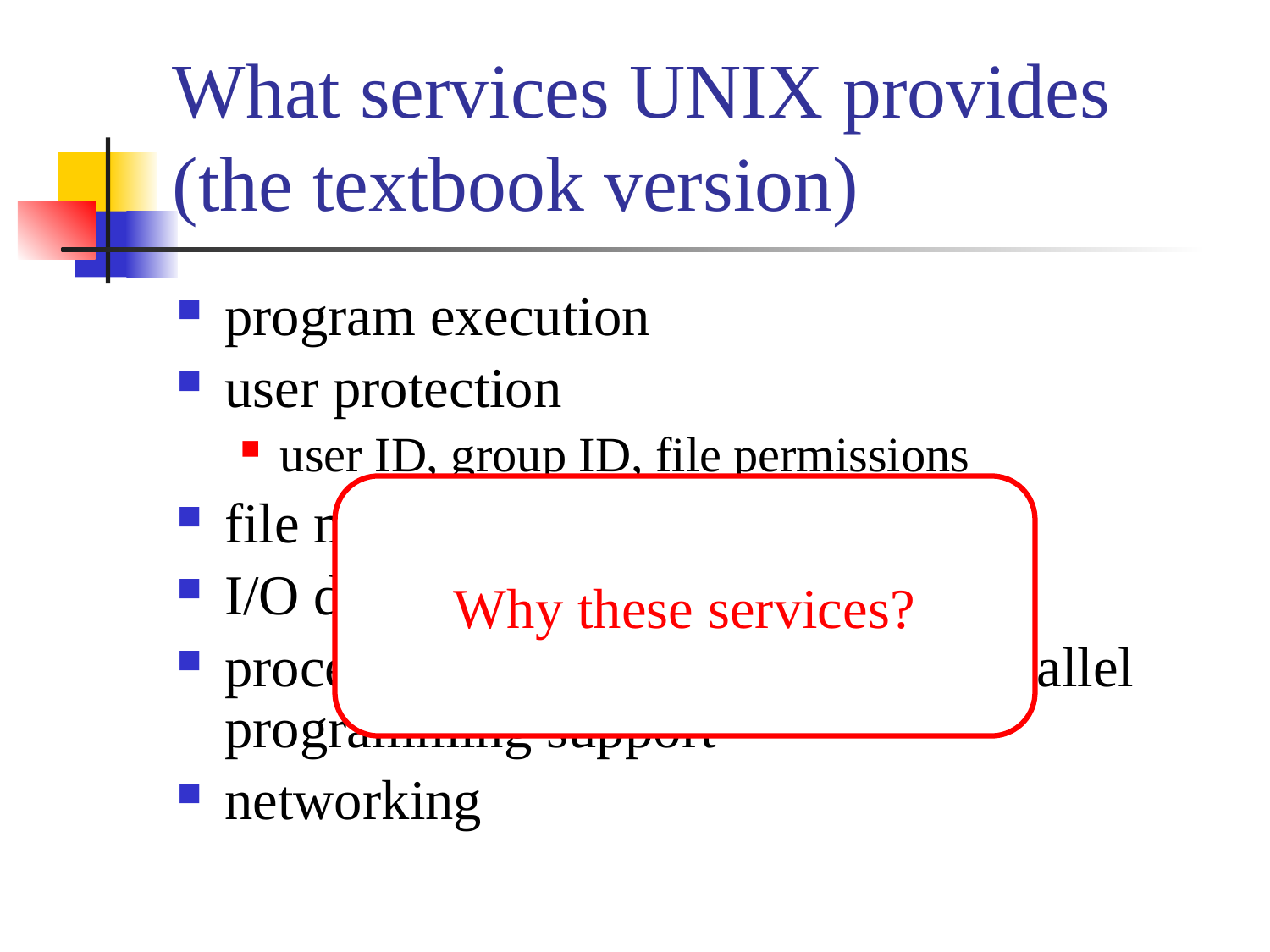

# What services UNIX provides (the textbook version)
program execution
user protection
user ID, group ID, file permissions
file management
I/O device control
process/thread management and parallel programming support
networking
Why these services?